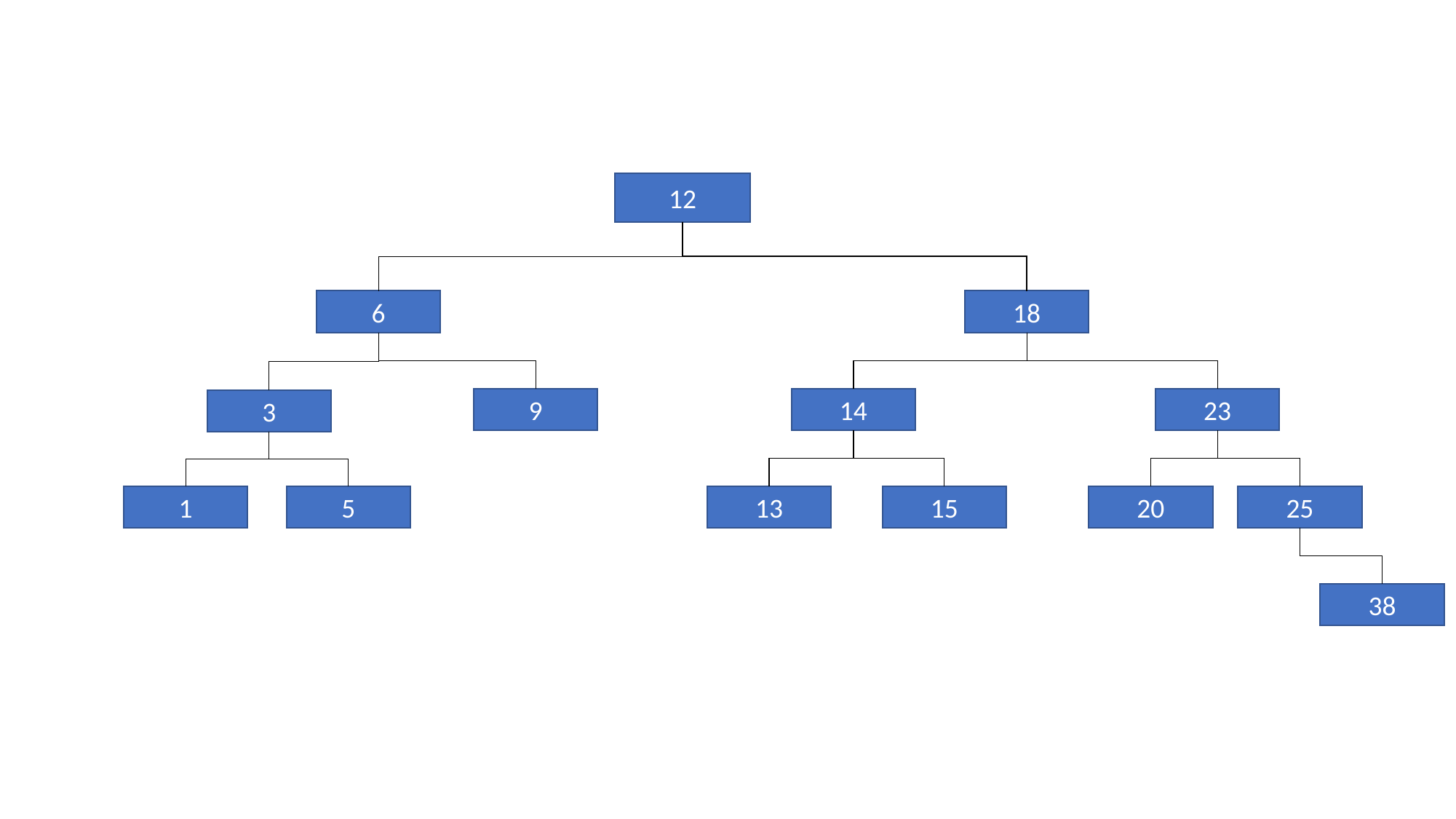

12
18
6
9
14
23
3
1
5
13
20
25
15
38